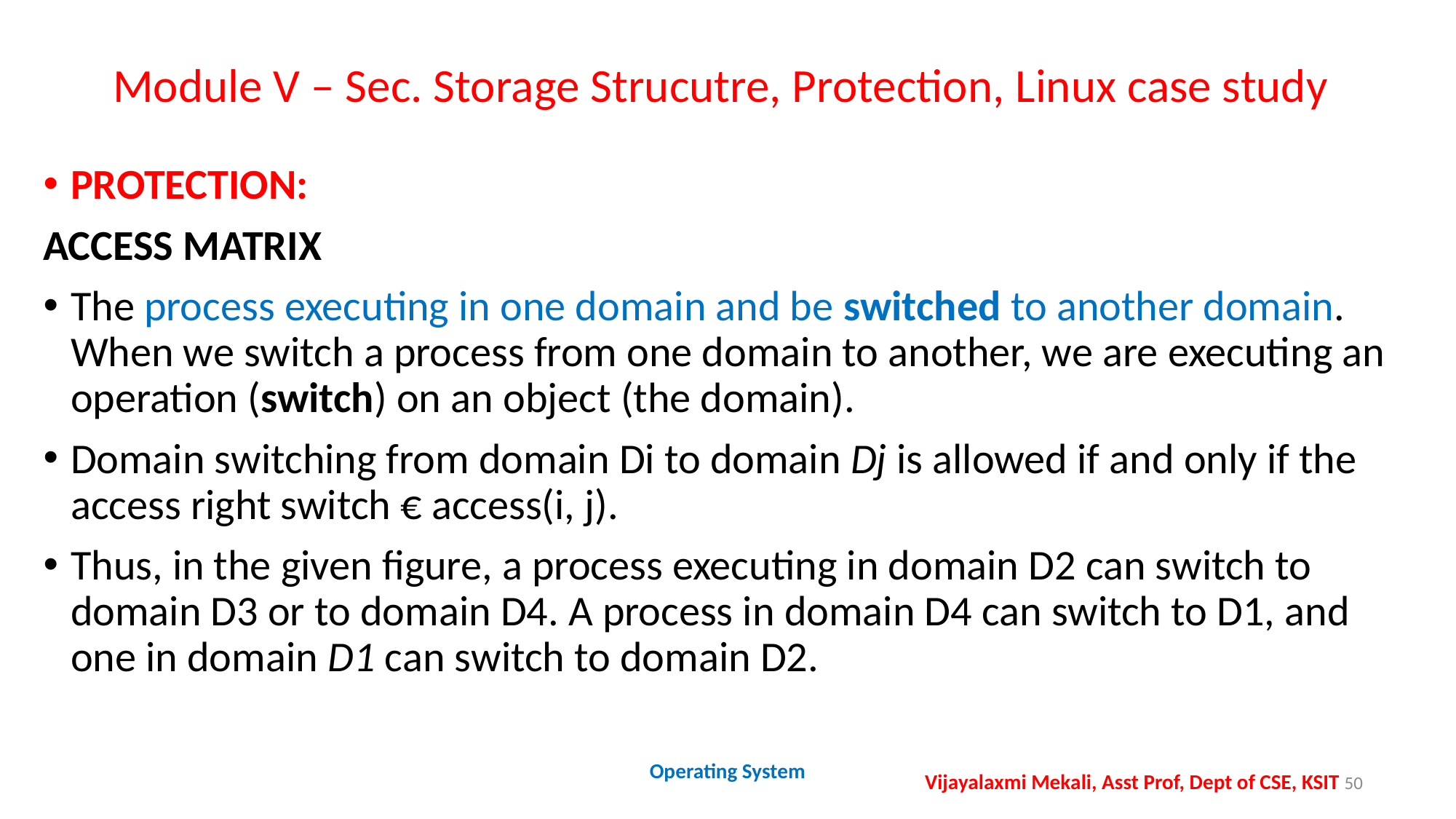

# Module V – Sec. Storage Strucutre, Protection, Linux case study
PROTECTION:
ACCESS MATRIX
The process executing in one domain and be switched to another domain. When we switch a process from one domain to another, we are executing an operation (switch) on an object (the domain).
Domain switching from domain Di to domain Dj is allowed if and only if the access right switch € access(i, j).
Thus, in the given figure, a process executing in domain D2 can switch to domain D3 or to domain D4. A process in domain D4 can switch to D1, and one in domain D1 can switch to domain D2.
Operating System

Vijayalaxmi Mekali, Asst Prof, Dept of CSE, KSIT 50